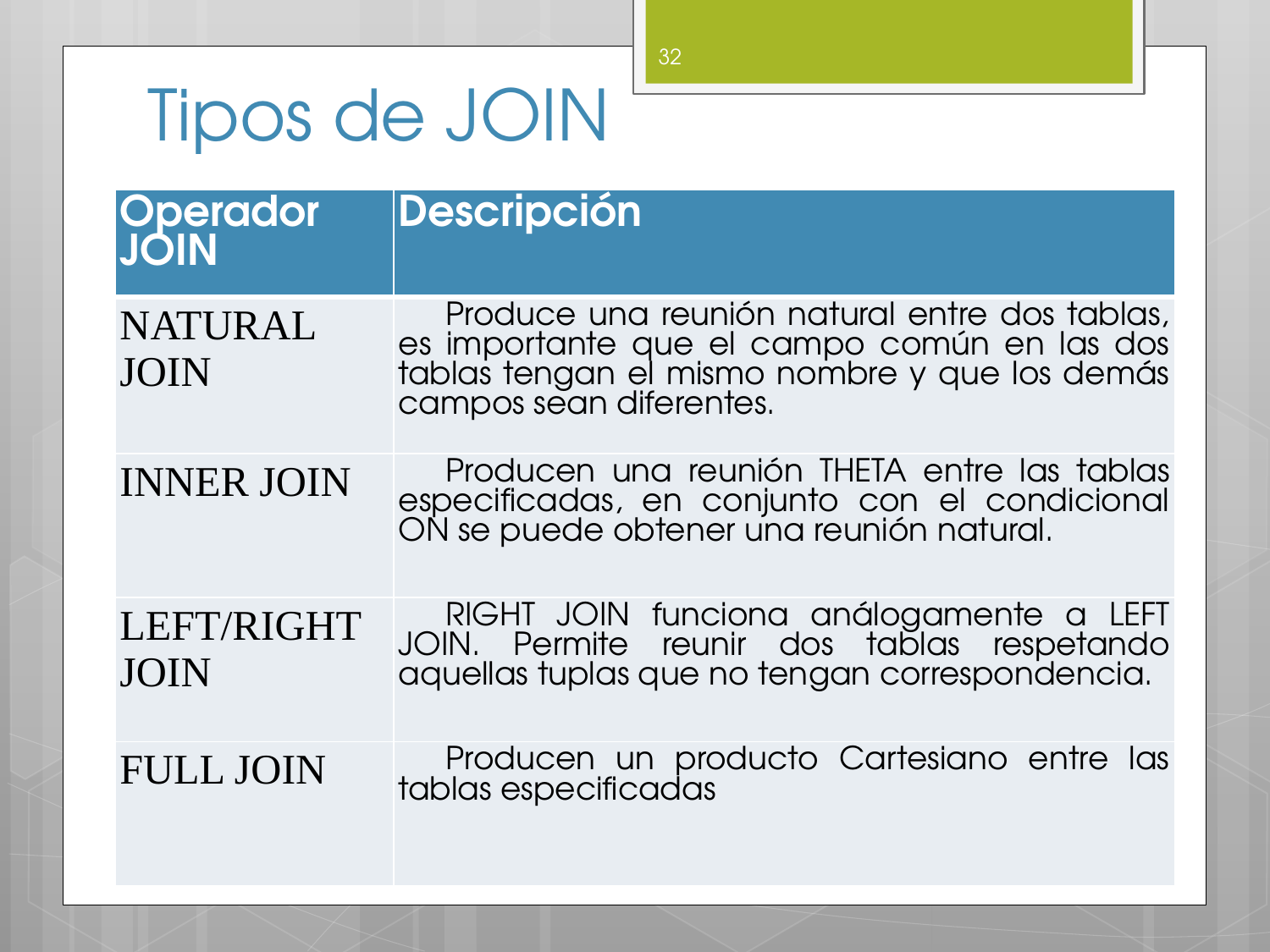

# Tipos de JOIN
32
| Operador JOIN | Descripción |
| --- | --- |
| NATURAL JOIN | Produce una reunión natural entre dos tablas, es importante que el campo común en las dos tablas tengan el mismo nombre y que los demás campos sean diferentes. |
| INNER JOIN | Producen una reunión THETA entre las tablas especificadas, en conjunto con el condicional ON se puede obtener una reunión natural. |
| LEFT/RIGHT JOIN | RIGHT JOIN funciona análogamente a LEFT JOIN. Permite reunir dos tablas respetando aquellas tuplas que no tengan correspondencia. |
| FULL JOIN | Producen un producto Cartesiano entre las tablas especificadas |